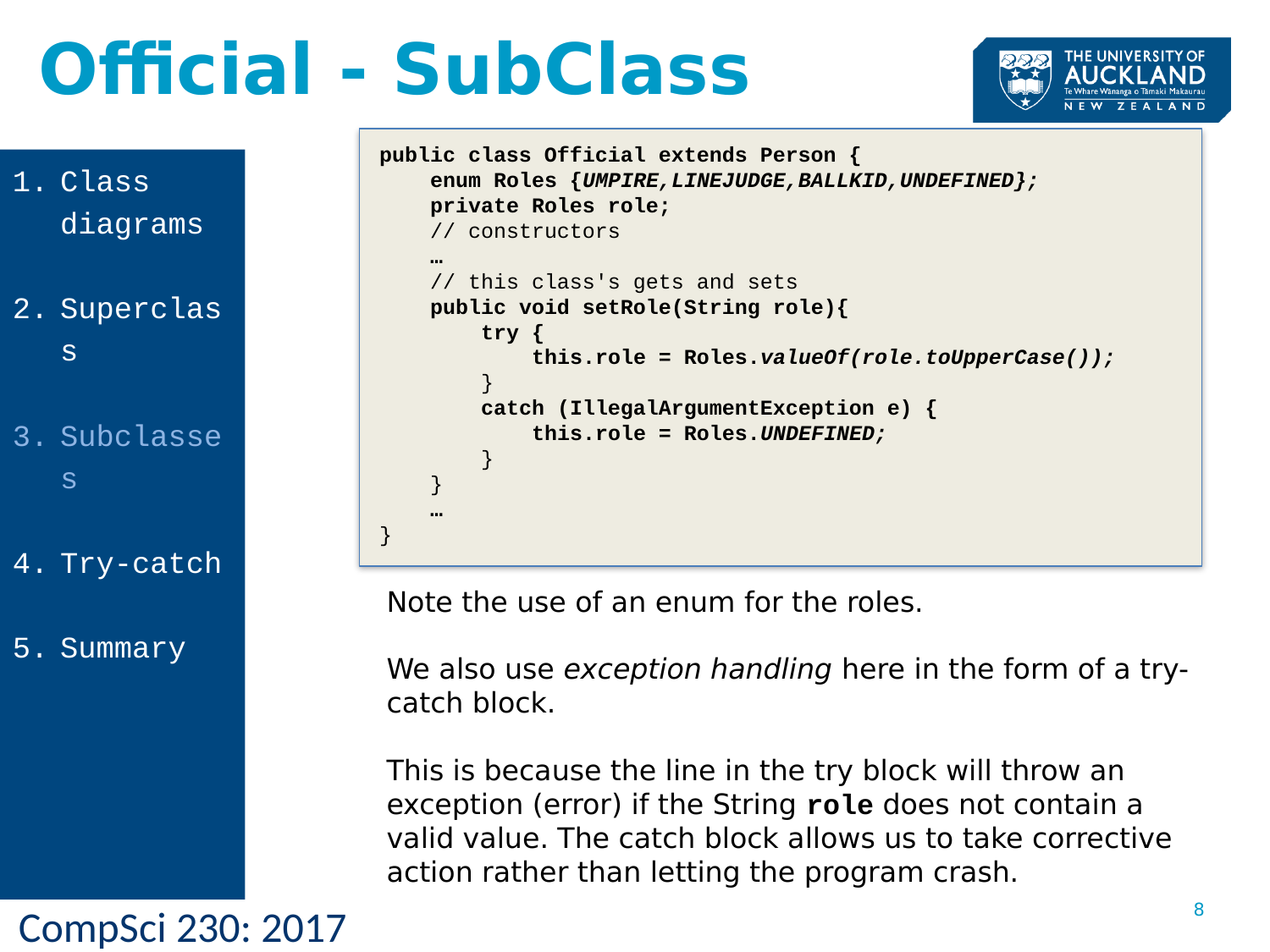

Official - SubClass

public class Official extends Person {
    enum Roles {UMPIRE,LINEJUDGE,BALLKID,UNDEFINED};
    private Roles role;
    // constructors
    …
    // this class's gets and sets
    public void setRole(String role){
        try {
            this.role = Roles.valueOf(role.toUpperCase());
        }
        catch (IllegalArgumentException e) {
            this.role = Roles.UNDEFINED;
        }
    }
    …
}

Class diagrams

Superclass

Subclasses

Try-catch

Summary
Note the use of an enum for the roles.

We also use exception handling here in the form of a try-catch block.

This is because the line in the try block will throw an exception (error) if the String role does not contain a valid value. The catch block allows us to take corrective action rather than letting the program crash.

8